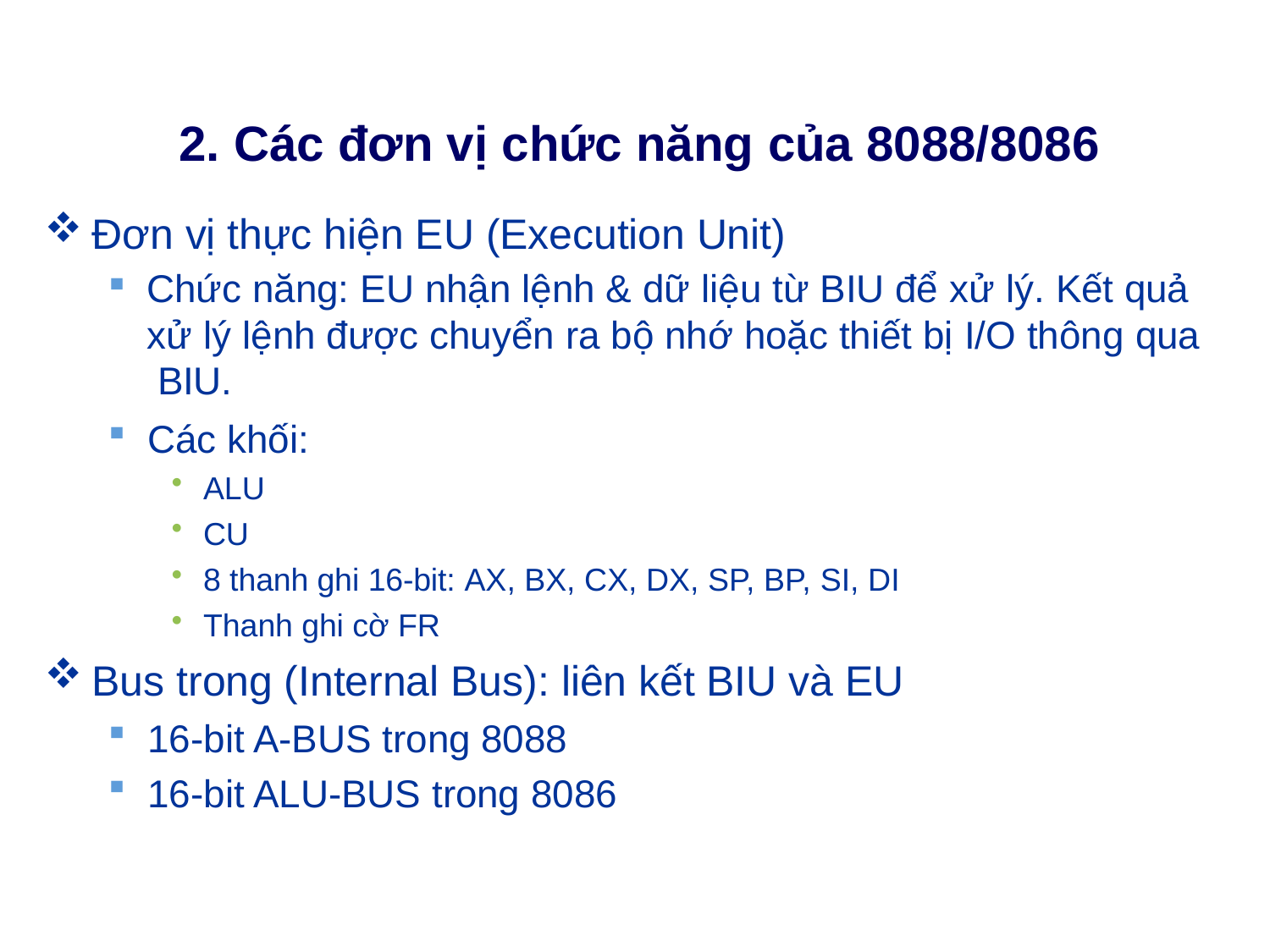

# 2. Các đơn vị chức năng của 8088/8086
Đơn vị thực hiện EU (Execution Unit)
Chức năng: EU nhận lệnh & dữ liệu từ BIU để xử lý. Kết quả  xử lý lệnh được chuyển ra bộ nhớ hoặc thiết bị I/O thông qua  BIU.
Các khối:
ALU
CU
8 thanh ghi 16-bit: AX, BX, CX, DX, SP, BP, SI, DI
Thanh ghi cờ FR
Bus trong (Internal Bus): liên kết BIU và EU
16-bit A-BUS trong 8088
16-bit ALU-BUS trong 8086